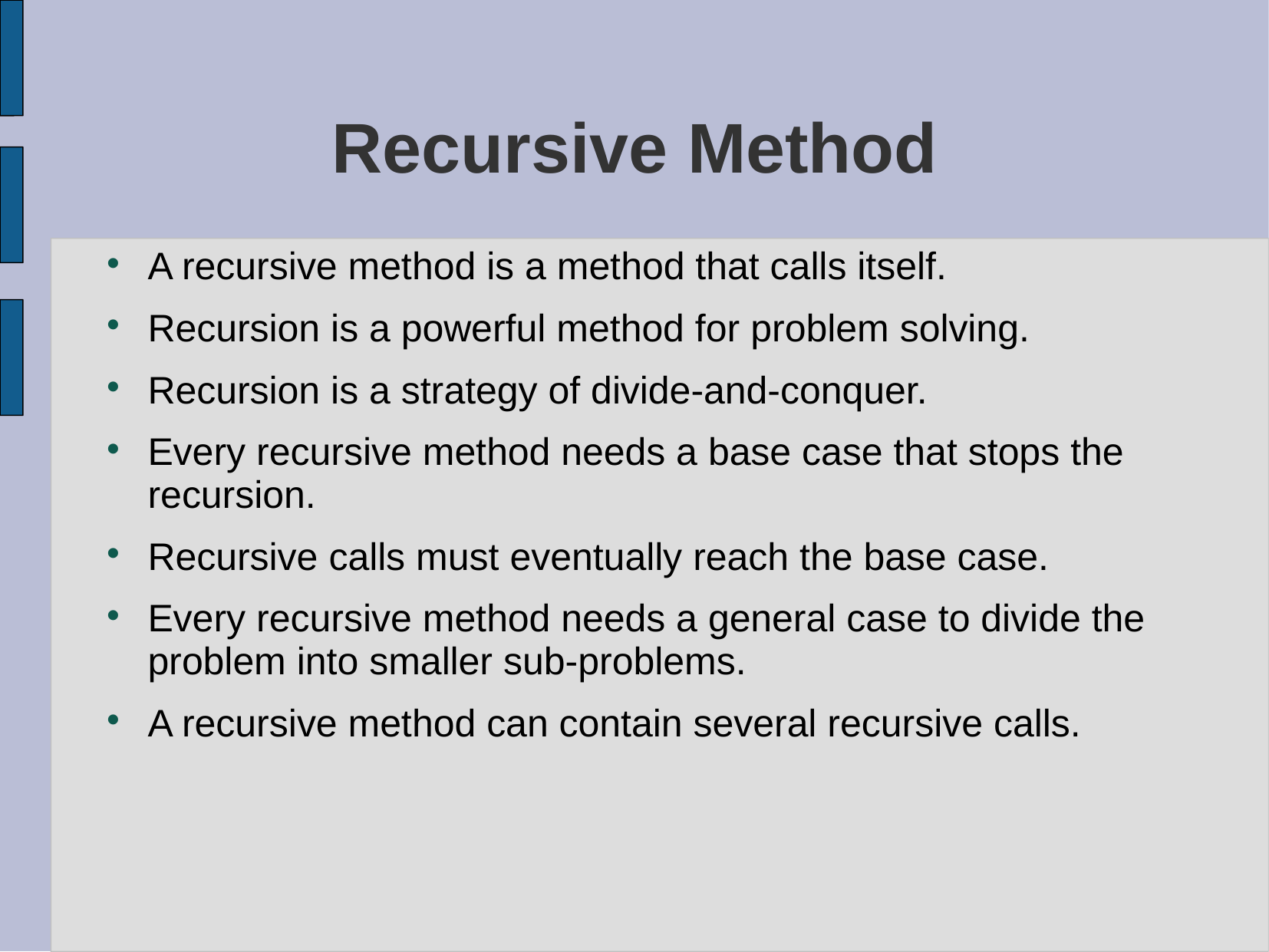

# Recursive Method
A recursive method is a method that calls itself.
Recursion is a powerful method for problem solving.
Recursion is a strategy of divide-and-conquer.
Every recursive method needs a base case that stops the recursion.
Recursive calls must eventually reach the base case.
Every recursive method needs a general case to divide the problem into smaller sub-problems.
A recursive method can contain several recursive calls.